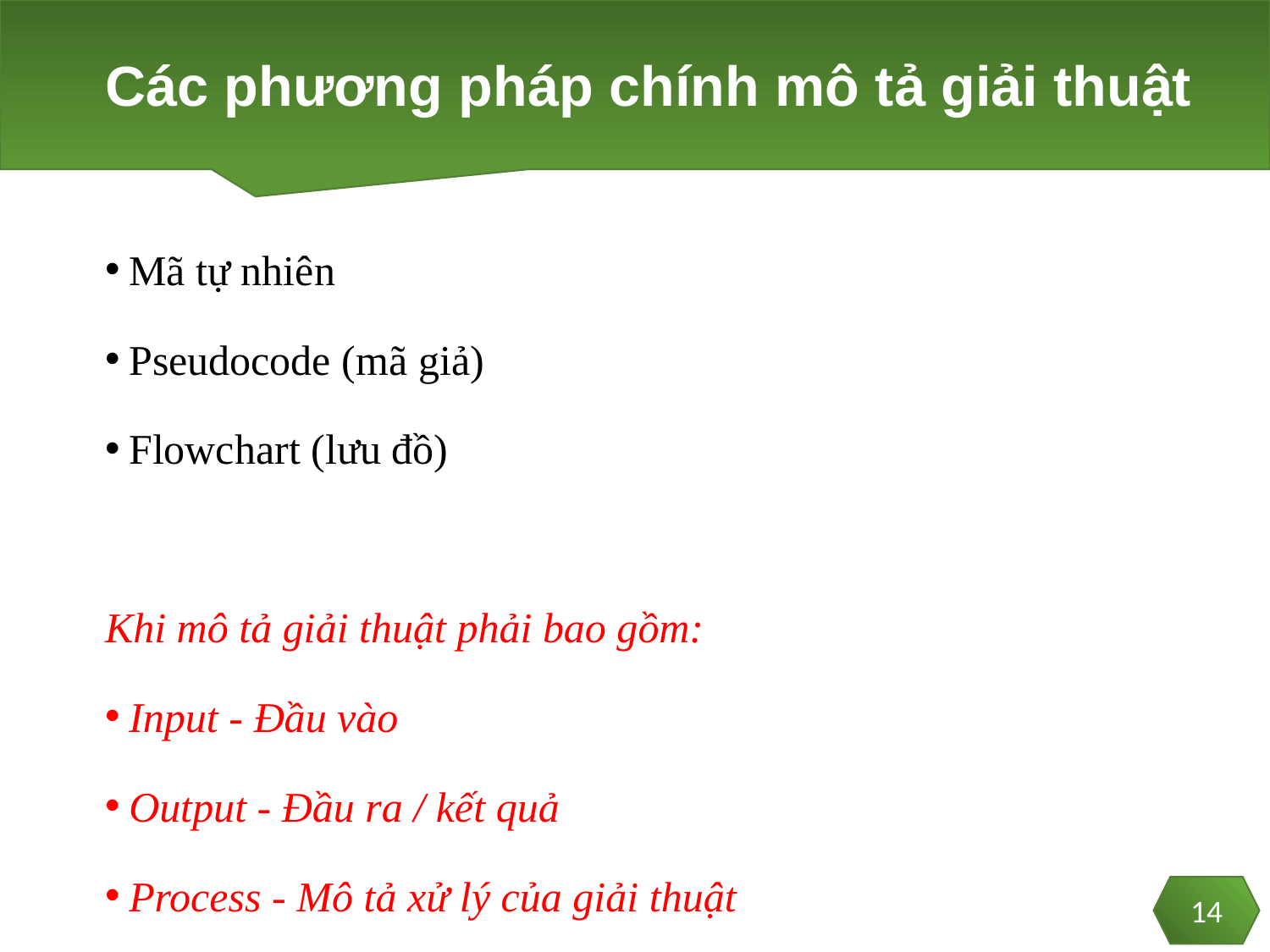

# Các phương pháp chính mô tả giải thuật
Mã tự nhiên
Pseudocode (mã giả)
Flowchart (lưu đồ)

Khi mô tả giải thuật phải bao gồm:
Input - Đầu vào
Output - Đầu ra / kết quả
Process - Mô tả xử lý của giải thuật